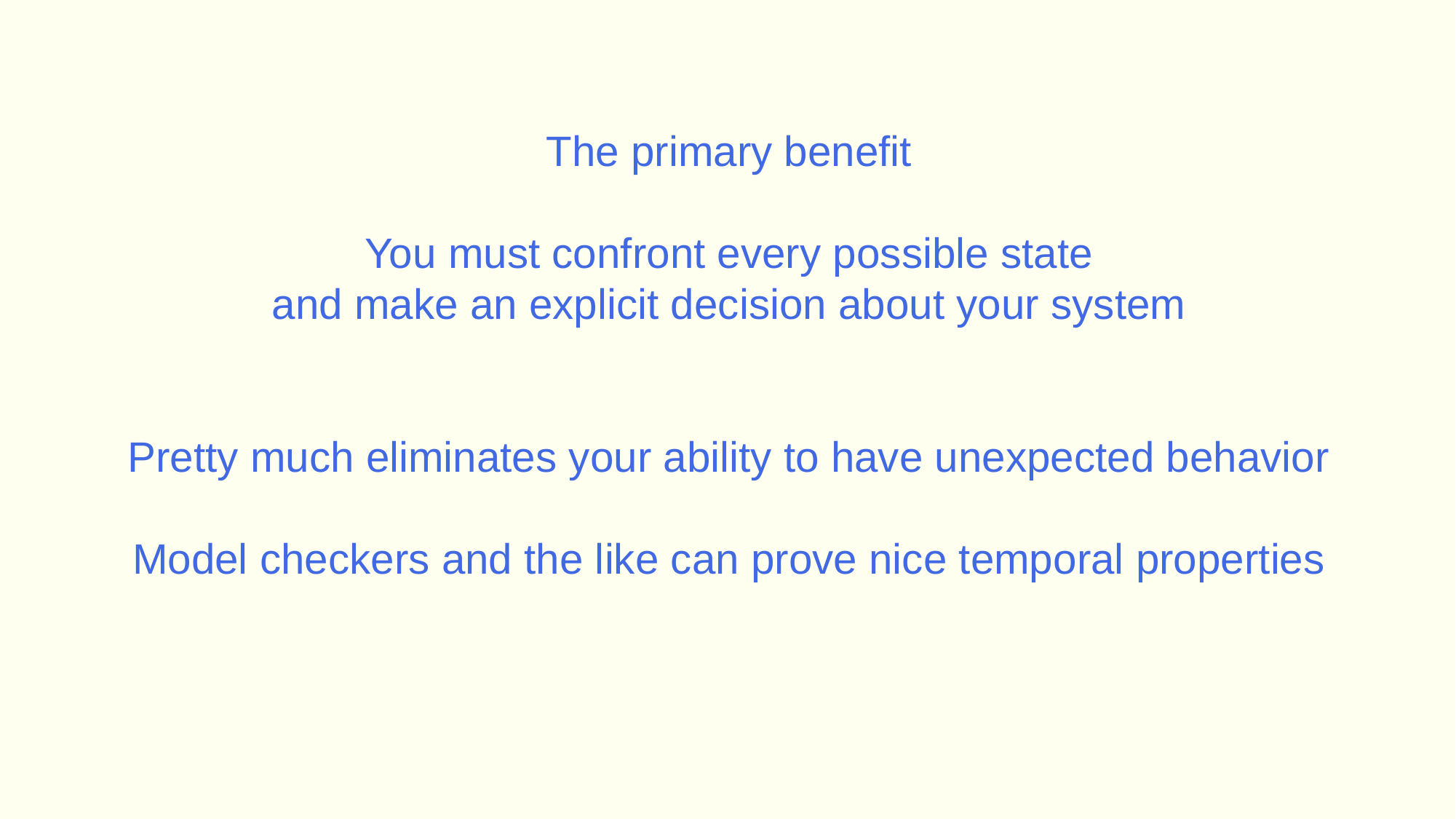

The primary benefit

You must confront every possible state
and make an explicit decision about your system

Pretty much eliminates your ability to have unexpected behavior

Model checkers and the like can prove nice temporal properties